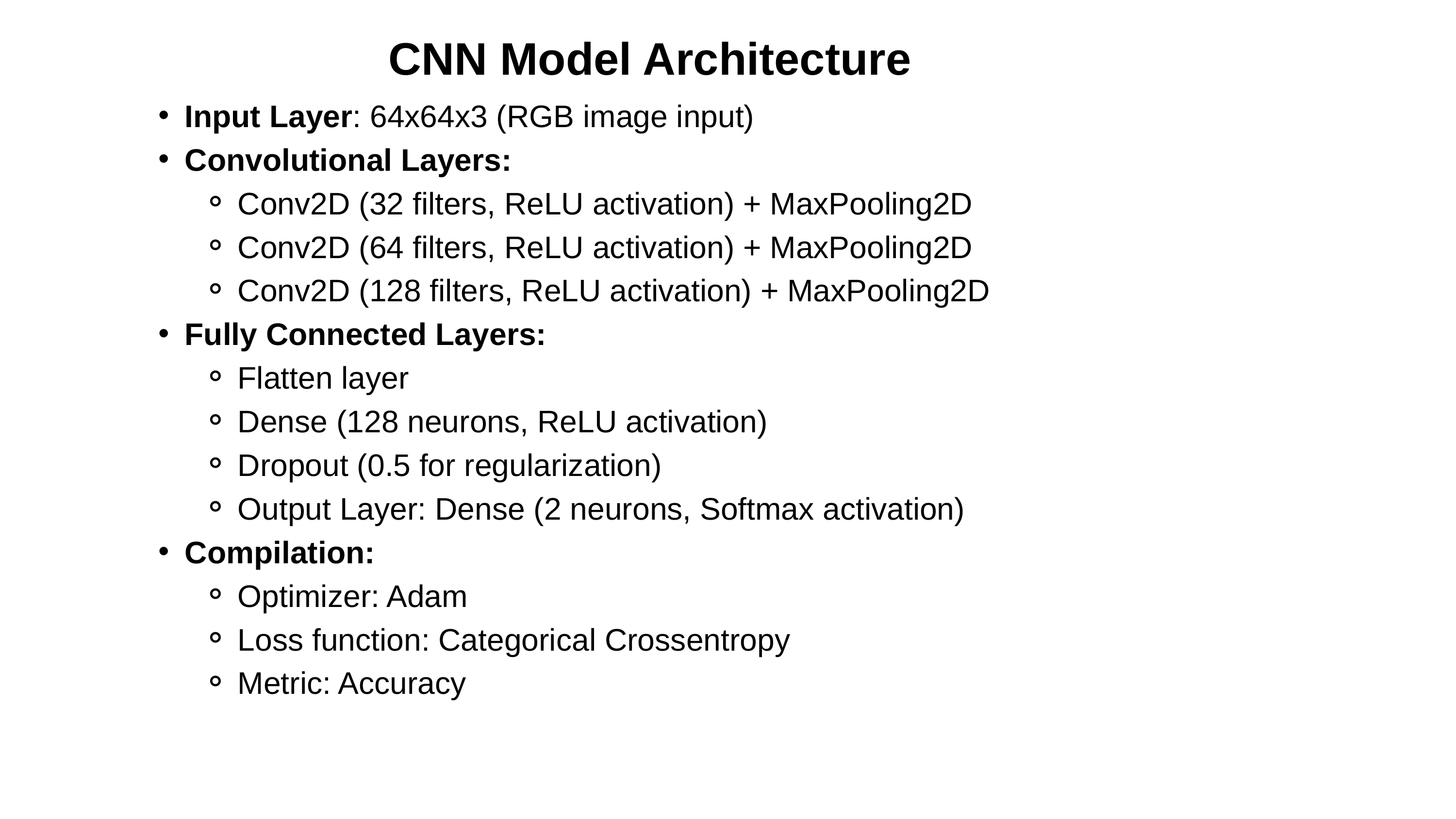

CNN Model Architecture
Input Layer: 64x64x3 (RGB image input)
Convolutional Layers:
Conv2D (32 filters, ReLU activation) + MaxPooling2D
Conv2D (64 filters, ReLU activation) + MaxPooling2D
Conv2D (128 filters, ReLU activation) + MaxPooling2D
Fully Connected Layers:
Flatten layer
Dense (128 neurons, ReLU activation)
Dropout (0.5 for regularization)
Output Layer: Dense (2 neurons, Softmax activation)
Compilation:
Optimizer: Adam
Loss function: Categorical Crossentropy
Metric: Accuracy